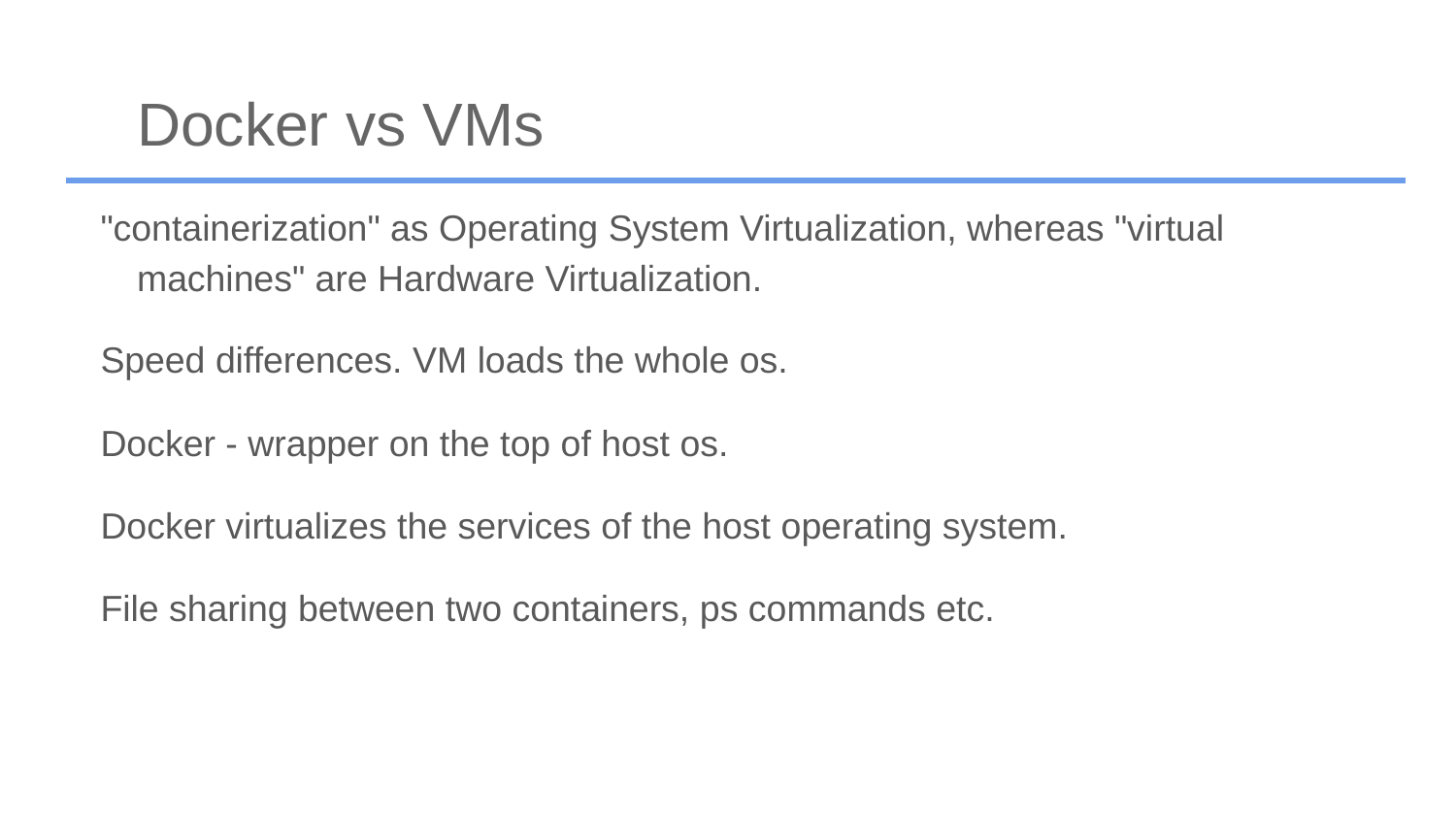

# Docker vs VMs

"containerization" as Operating System Virtualization, whereas "virtual machines" are Hardware Virtualization.
Speed differences. VM loads the whole os.
Docker - wrapper on the top of host os.
Docker virtualizes the services of the host operating system.
File sharing between two containers, ps commands etc.